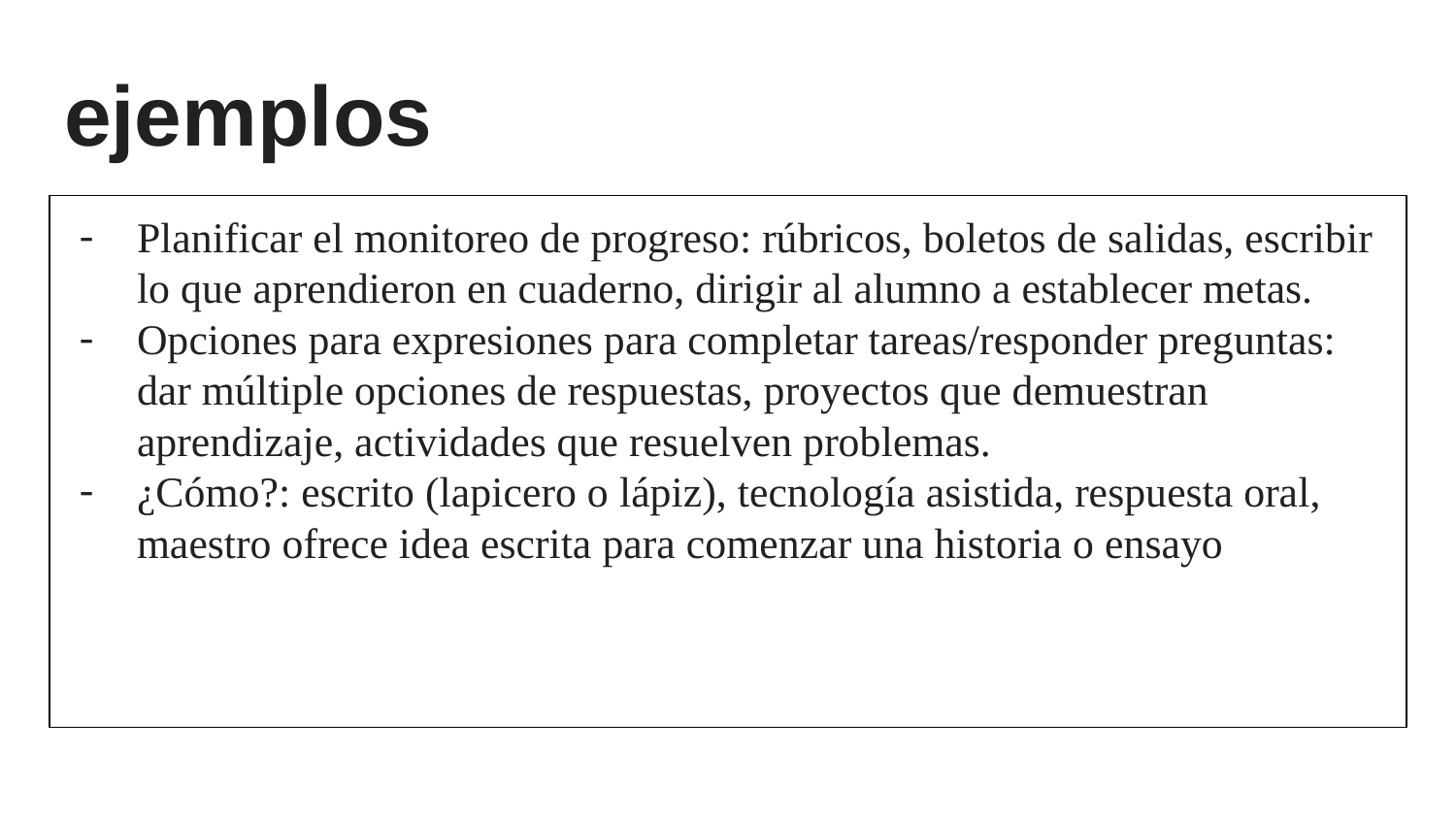

# ejemplos
Planificar el monitoreo de progreso: rúbricos, boletos de salidas, escribir lo que aprendieron en cuaderno, dirigir al alumno a establecer metas.
Opciones para expresiones para completar tareas/responder preguntas: dar múltiple opciones de respuestas, proyectos que demuestran aprendizaje, actividades que resuelven problemas.
¿Cómo?: escrito (lapicero o lápiz), tecnología asistida, respuesta oral, maestro ofrece idea escrita para comenzar una historia o ensayo